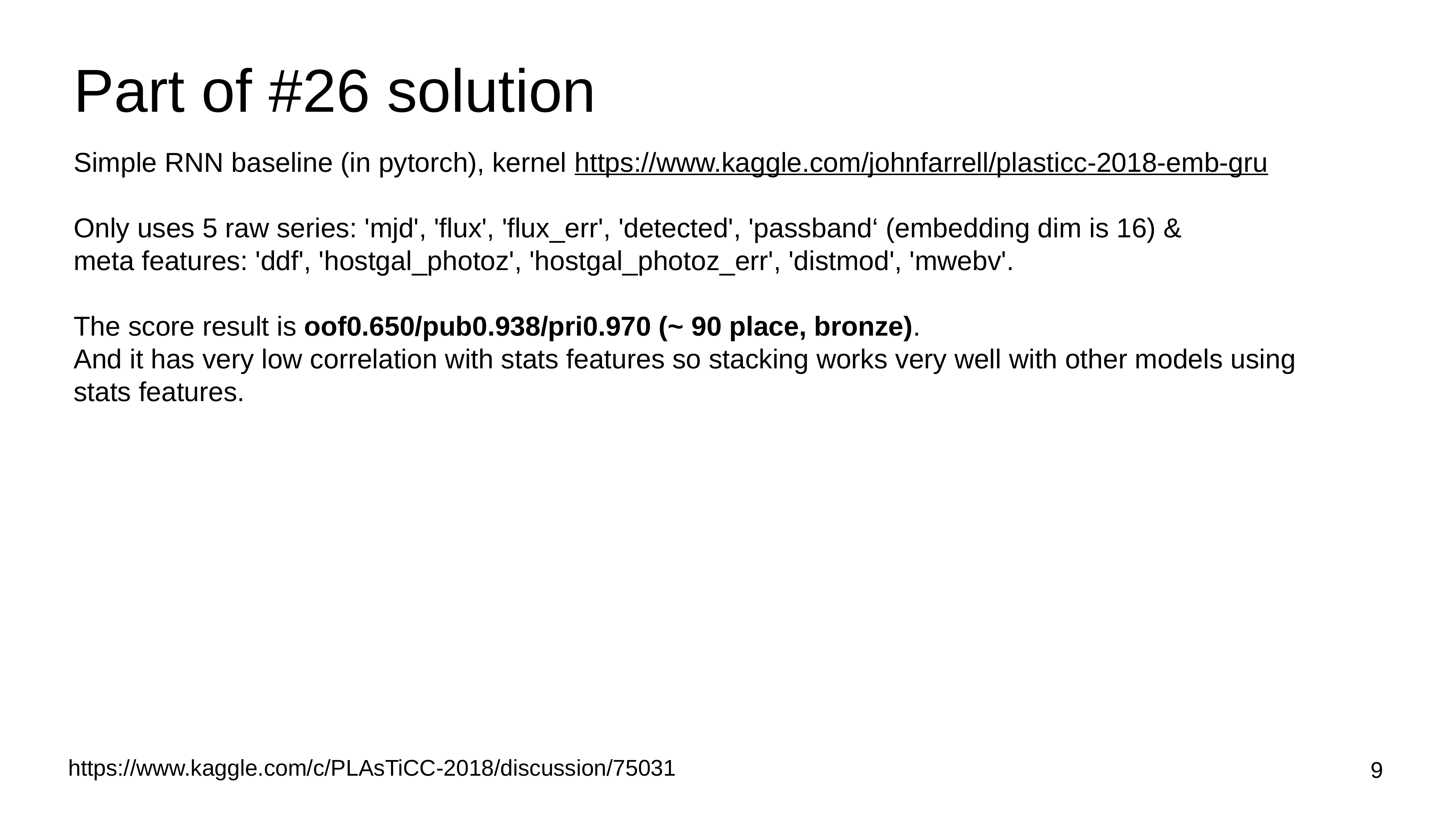

# Part of #26 solution
Simple RNN baseline (in pytorch), kernel https://www.kaggle.com/johnfarrell/plasticc-2018-emb-gru

Only uses 5 raw series: 'mjd', 'flux', 'flux_err', 'detected', 'passband‘ (embedding dim is 16) &
meta features: 'ddf', 'hostgal_photoz', 'hostgal_photoz_err', 'distmod', 'mwebv'.

The score result is oof0.650/pub0.938/pri0.970 (~ 90 place, bronze).
And it has very low correlation with stats features so stacking works very well with other models using stats features.
https://www.kaggle.com/c/PLAsTiCC-2018/discussion/75031
9